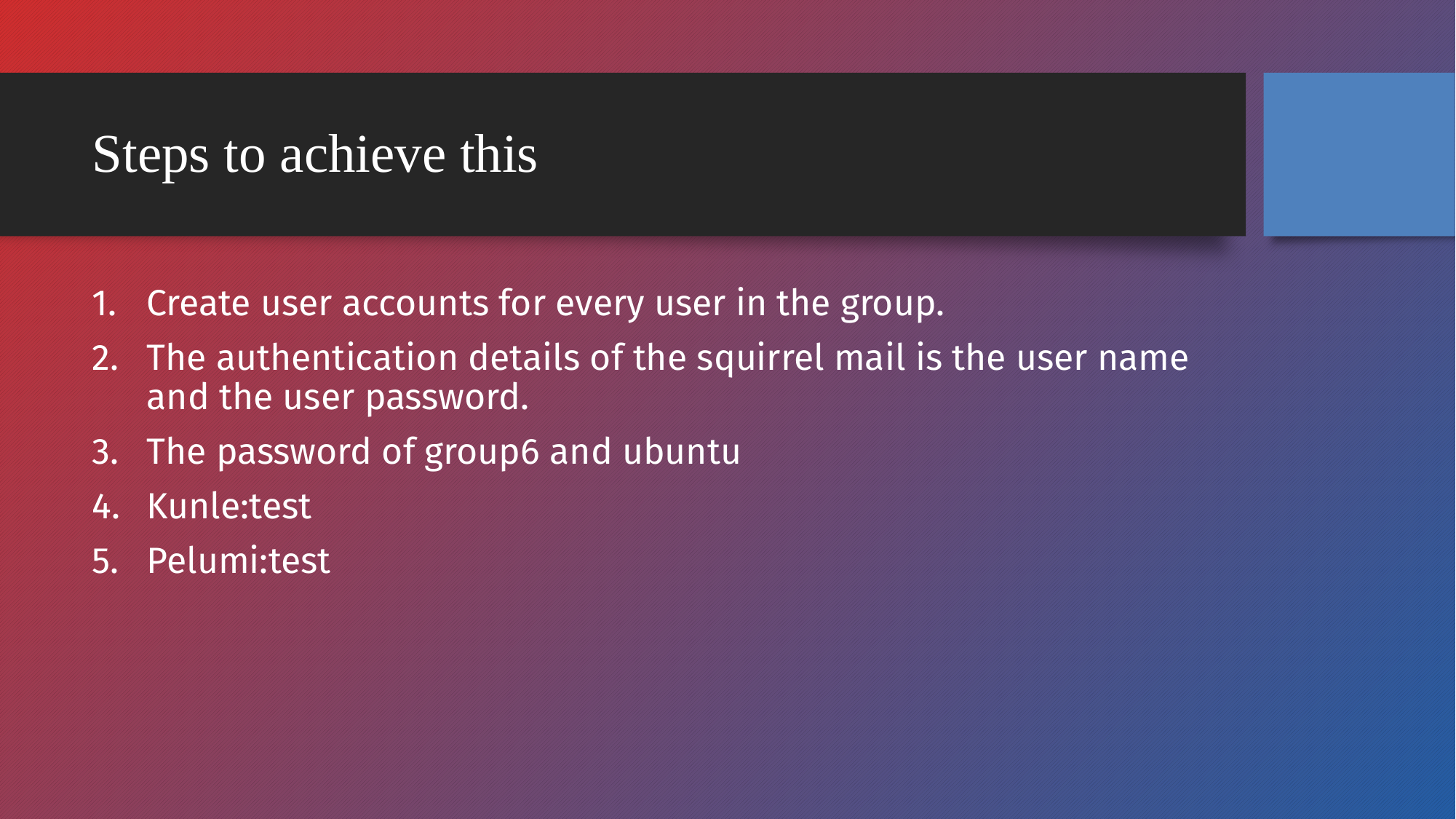

# Steps to achieve this
Create user accounts for every user in the group.
The authentication details of the squirrel mail is the user name and the user password.
The password of group6 and ubuntu
Kunle:test
Pelumi:test